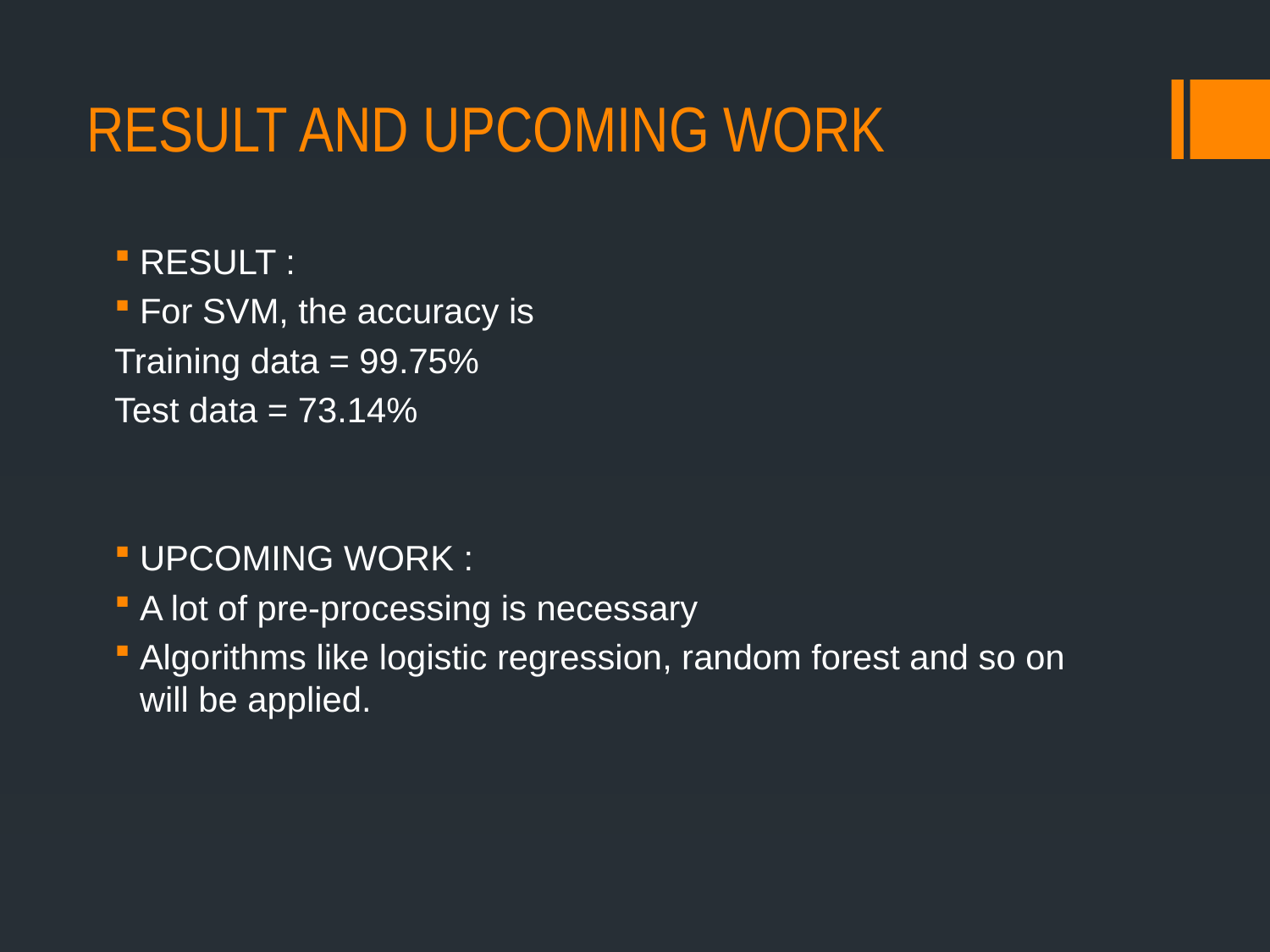

# RESULT AND UPCOMING WORK

RESULT :
For SVM, the accuracy is
Training data = 99.75%
Test data = 73.14%

UPCOMING WORK :
A lot of pre-processing is necessary
Algorithms like logistic regression, random forest and so on will be applied.